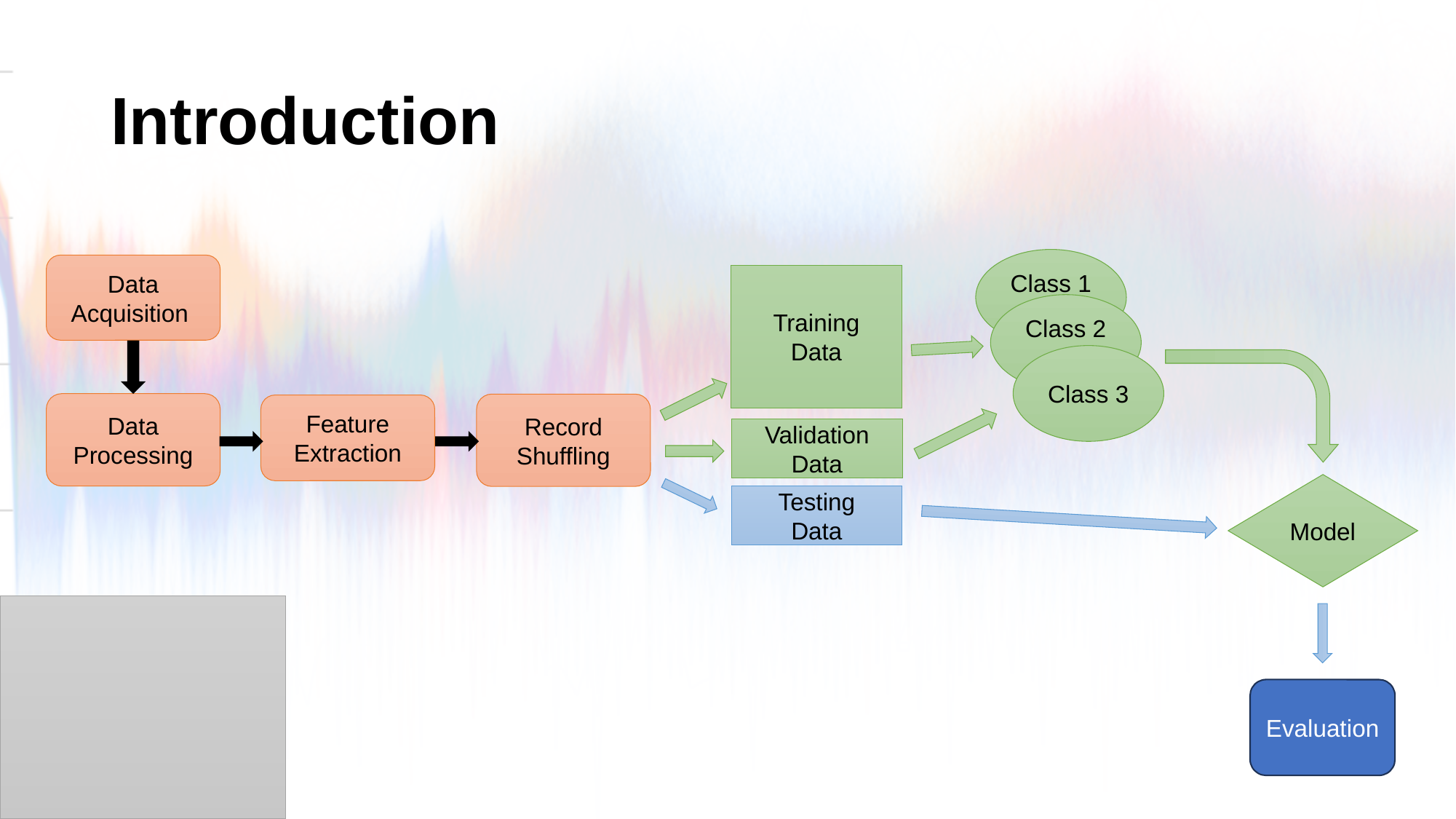

# Introduction
Class 1

Data Acquisition
Training
Data
Class 2

Class 3

Data Processing
Record Shuffling
Feature Extraction
Validation
Data

Model
Testing
Data

Evaluation